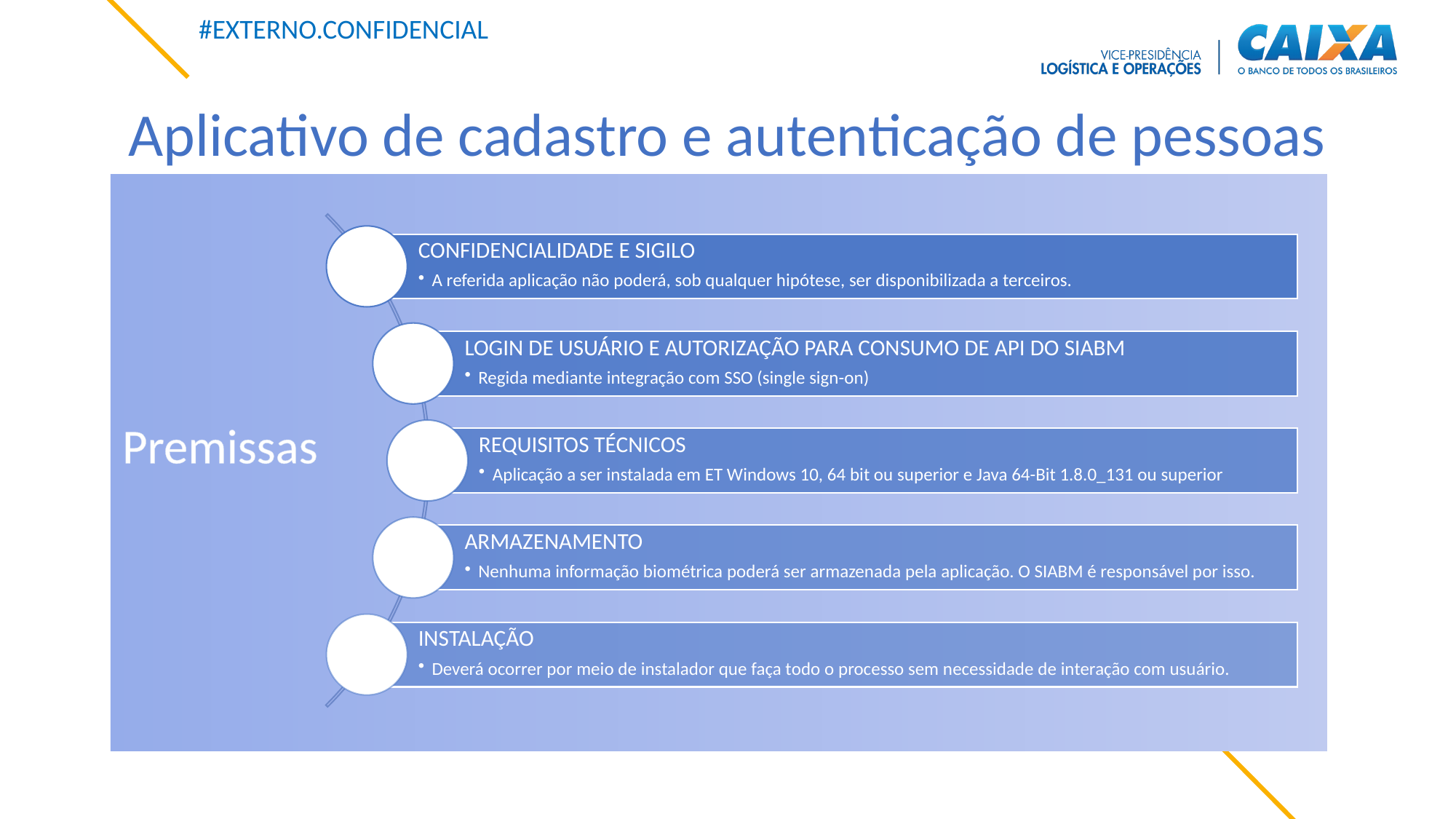

Aplicativo de cadastro e autenticação de pessoas

CONFIDENCIALIDADE E SIGILO
A referida aplicação não poderá, sob qualquer hipótese, ser disponibilizada a terceiros.
LOGIN DE USUÁRIO E AUTORIZAÇÃO PARA CONSUMO DE API DO SIABM
Regida mediante integração com SSO (single sign-on)
REQUISITOS TÉCNICOS
Aplicação a ser instalada em ET Windows 10, 64 bit ou superior e Java 64-Bit 1.8.0_131 ou superior
ARMAZENAMENTO
Nenhuma informação biométrica poderá ser armazenada pela aplicação. O SIABM é responsável por isso.
INSTALAÇÃO
Deverá ocorrer por meio de instalador que faça todo o processo sem necessidade de interação com usuário.
Premissas